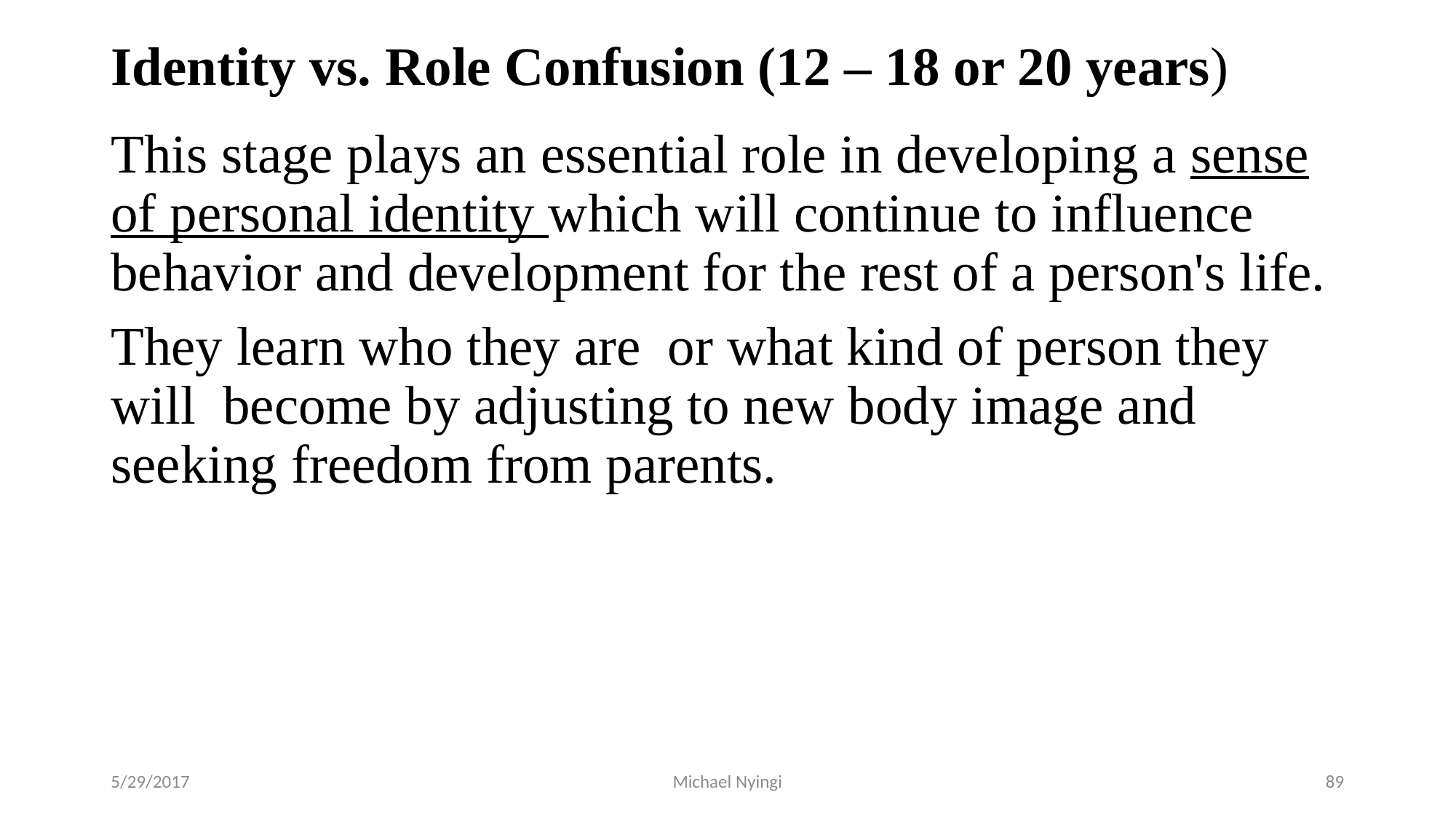

# Identity vs. Role Confusion (12 – 18 or 20 years)
This stage plays an essential role in developing a sense of personal identity which will continue to influence behavior and development for the rest of a person's life.
They learn who they are  or what kind of person they will  become by adjusting to new body image and seeking freedom from parents.

5/29/2017
Michael Nyingi
89